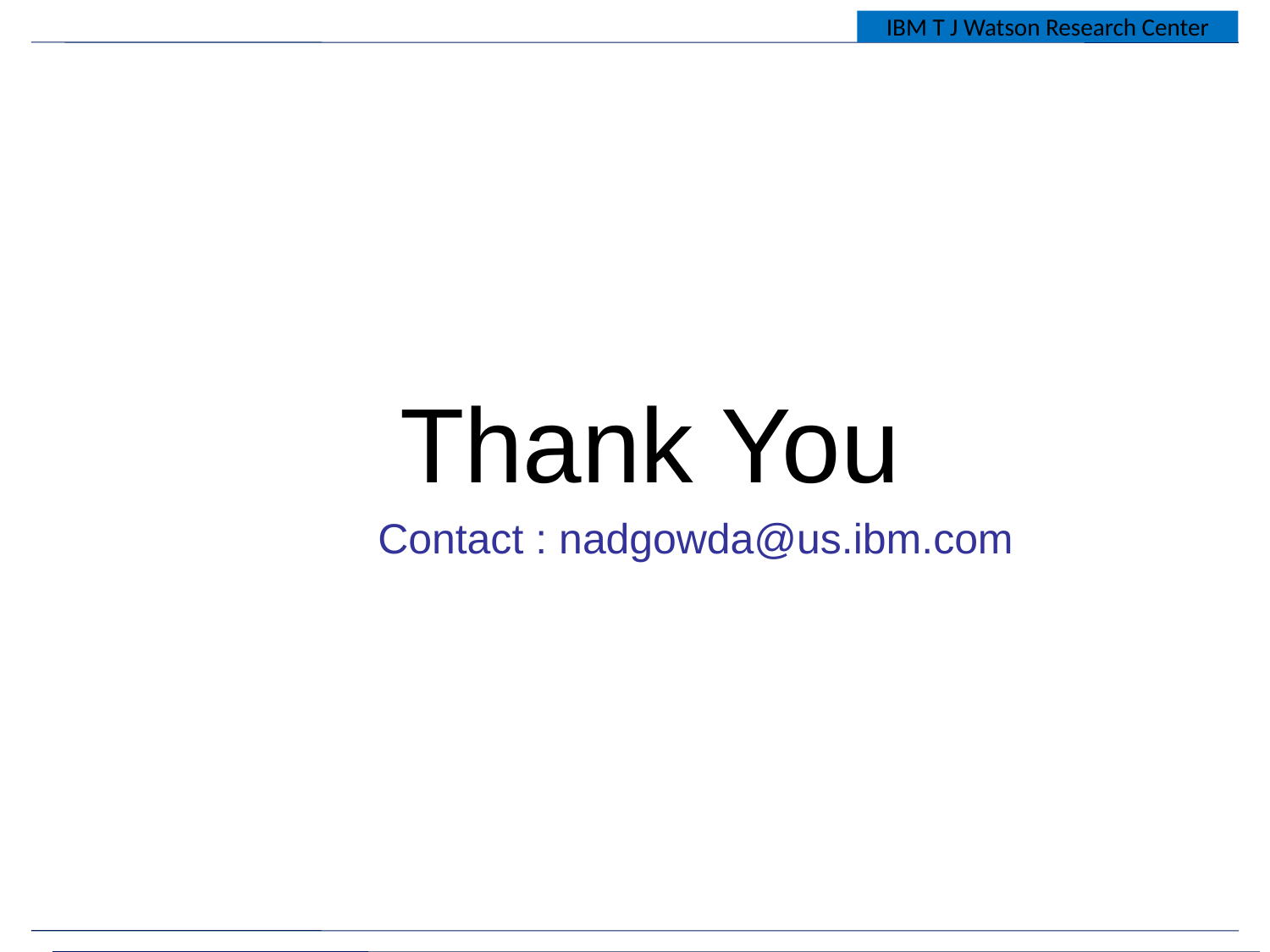

IBM T J Watson Research Center

           Thank You
			Contact : nadgowda@us.ibm.com